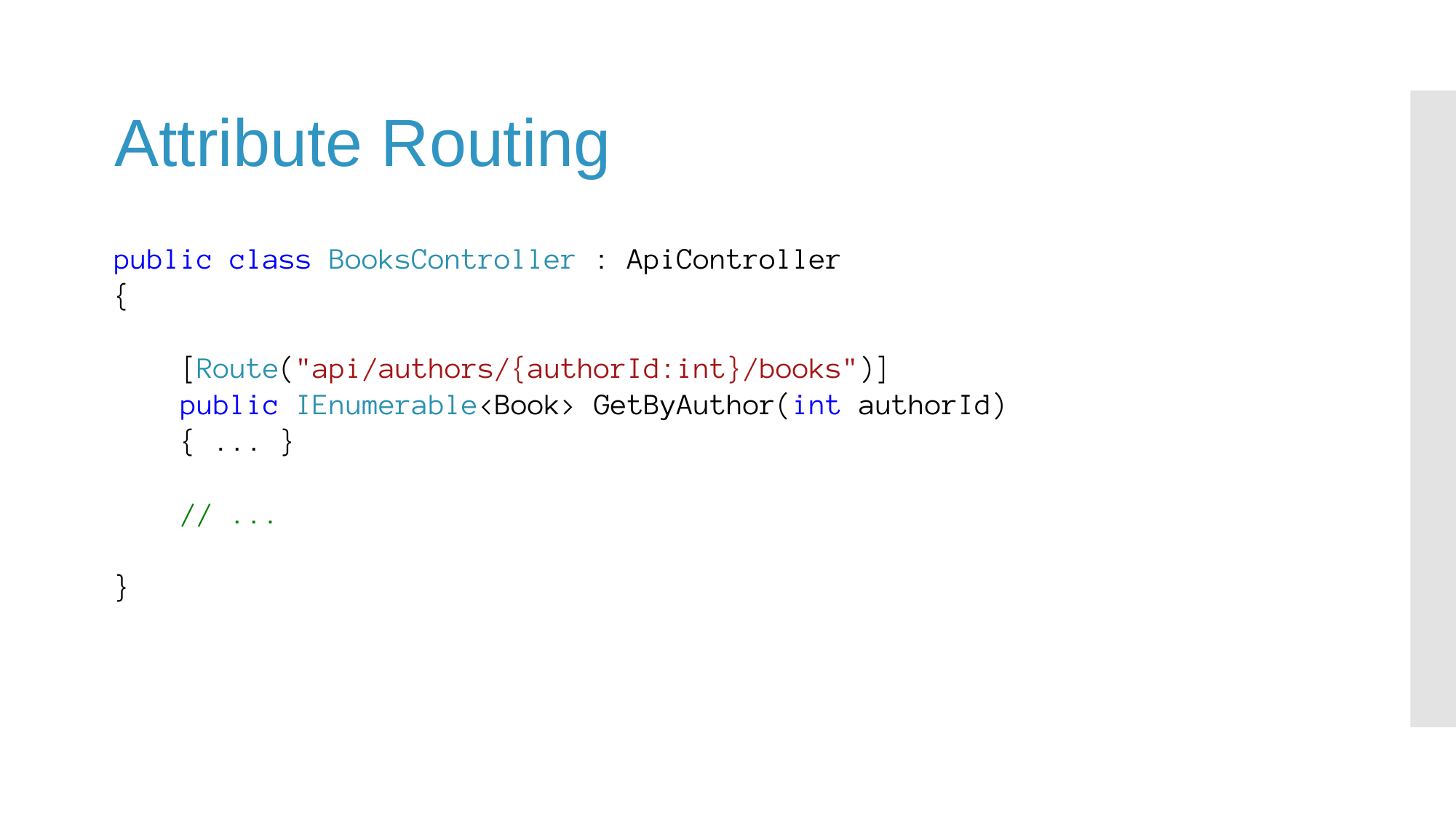

Attribute Routing
routes.MapRoute(
    name: "Books",
    url: "api/authors/{id}/books",
    defaults: new
    {
        controller = "Books",
        action = "GetByAuthor"
    }
);
public class BooksController : ApiController
{

    [Route("api/authors/{authorId:int}/books")]
    public IEnumerable<Book> GetByAuthor(int authorId)
    { ... }

    // ...

}